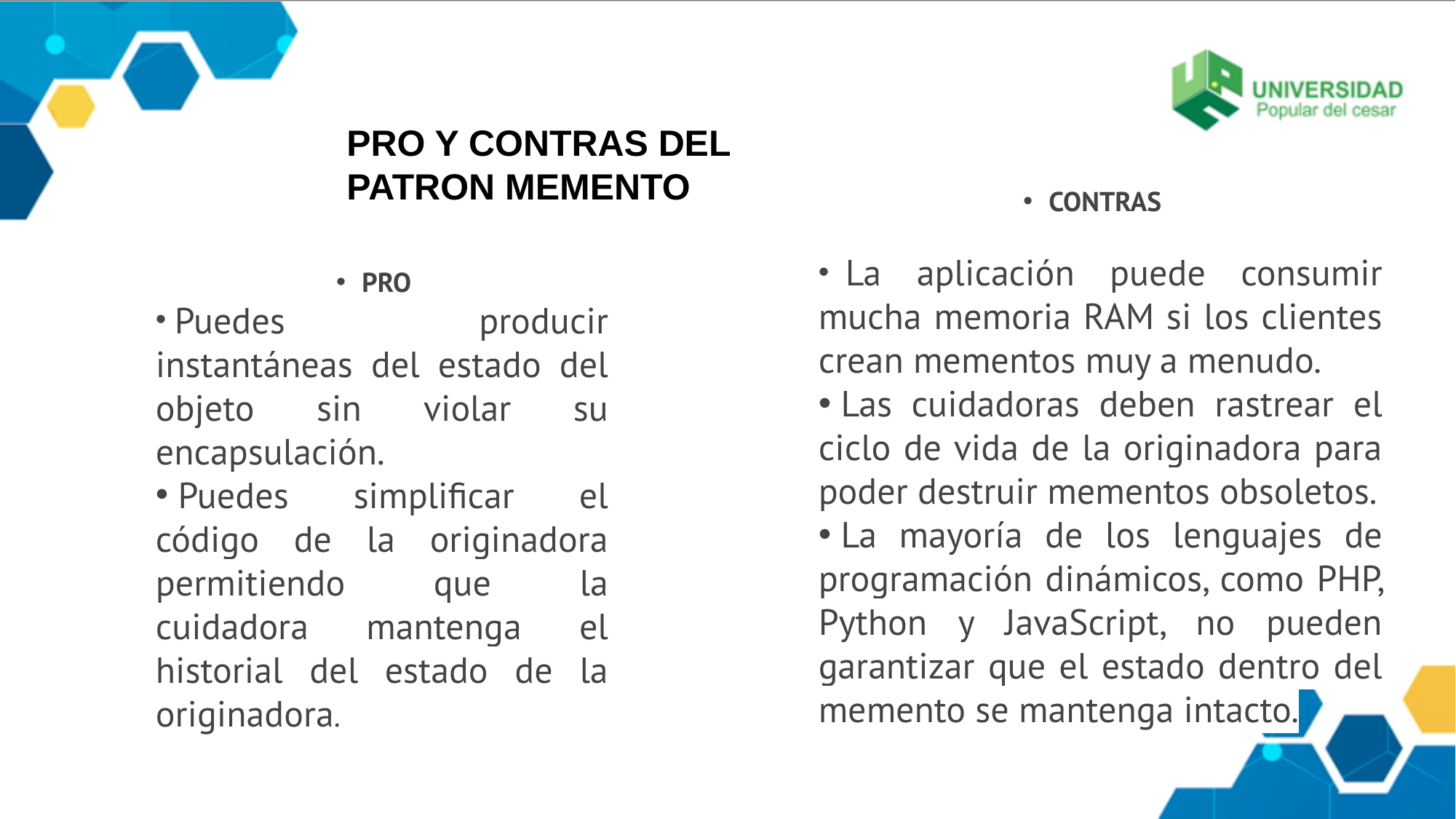

PRO Y CONTRAS DEL PATRON MEMENTO

CONTRAS

  La aplicación puede consumir mucha memoria RAM si los clientes crean mementos muy a menudo.
 Las cuidadoras deben rastrear el ciclo de vida de la originadora para poder destruir mementos obsoletos.
 La mayoría de los lenguajes de programación dinámicos, como PHP, Python y JavaScript, no pueden garantizar que el estado dentro del memento se mantenga intacto.

PRO
 Puedes producir instantáneas del estado del objeto sin violar su encapsulación.
 Puedes simplificar el código de la originadora permitiendo que la cuidadora mantenga el historial del estado de la originadora.